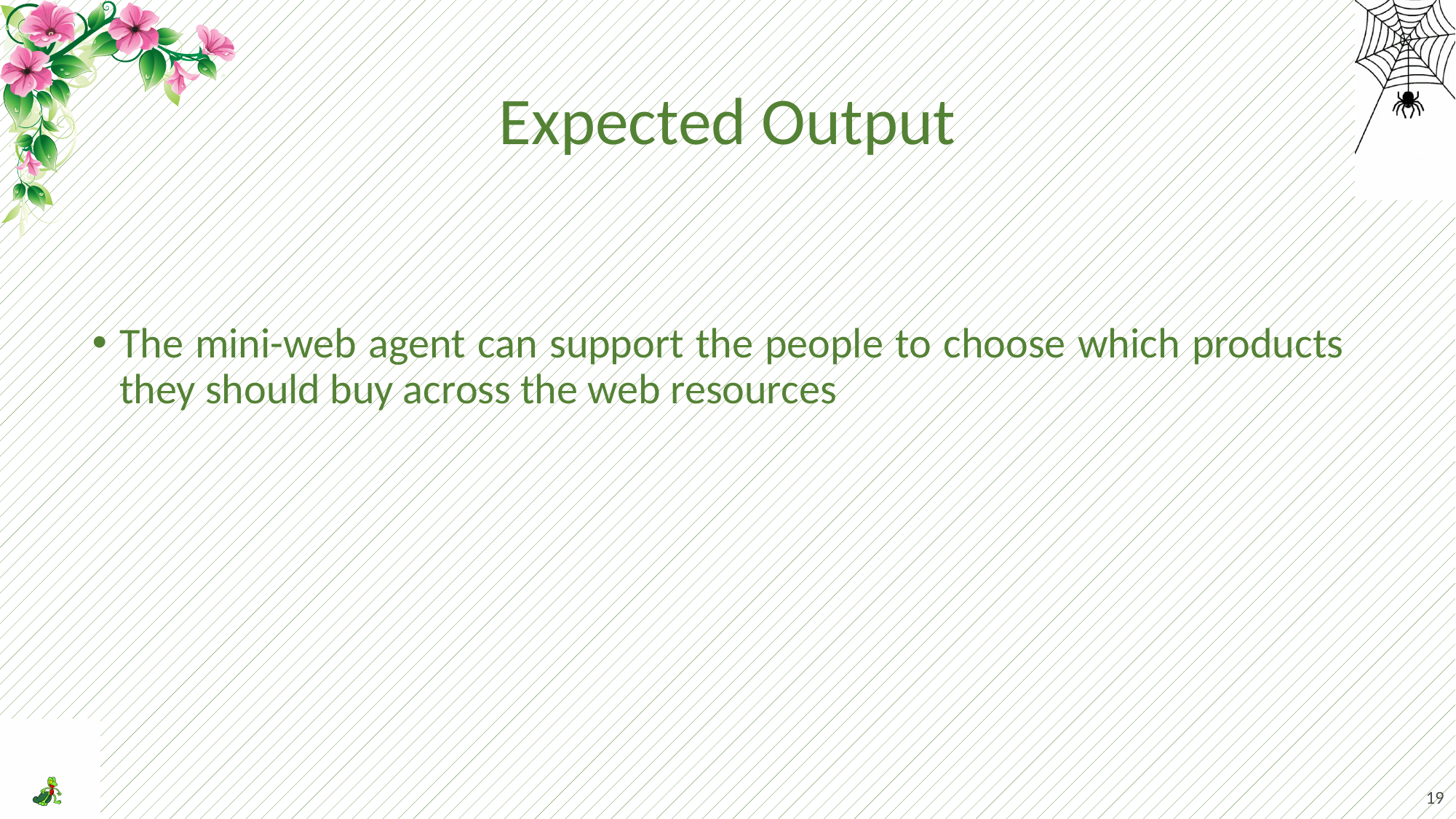

# Expected Output
The mini-web agent can support the people to choose which products they should buy across the web resources

19